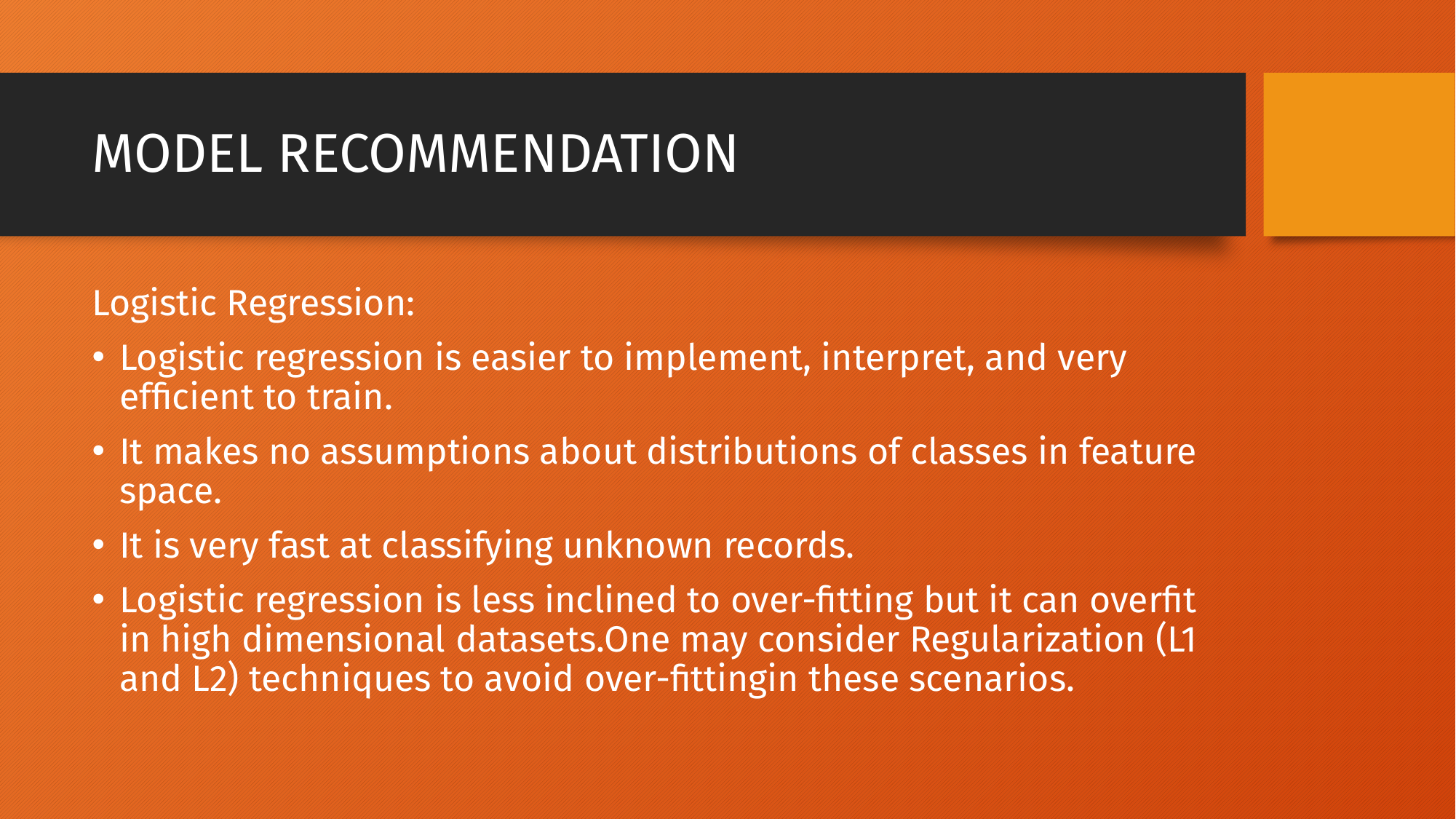

# MODEL RECOMMENDATION
Logistic Regression:
Logistic regression is easier to implement, interpret, and very efficient to train.
It makes no assumptions about distributions of classes in feature space.
It is very fast at classifying unknown records.
Logistic regression is less inclined to over-fitting but it can overfit in high dimensional datasets.One may consider Regularization (L1 and L2) techniques to avoid over-fittingin these scenarios.